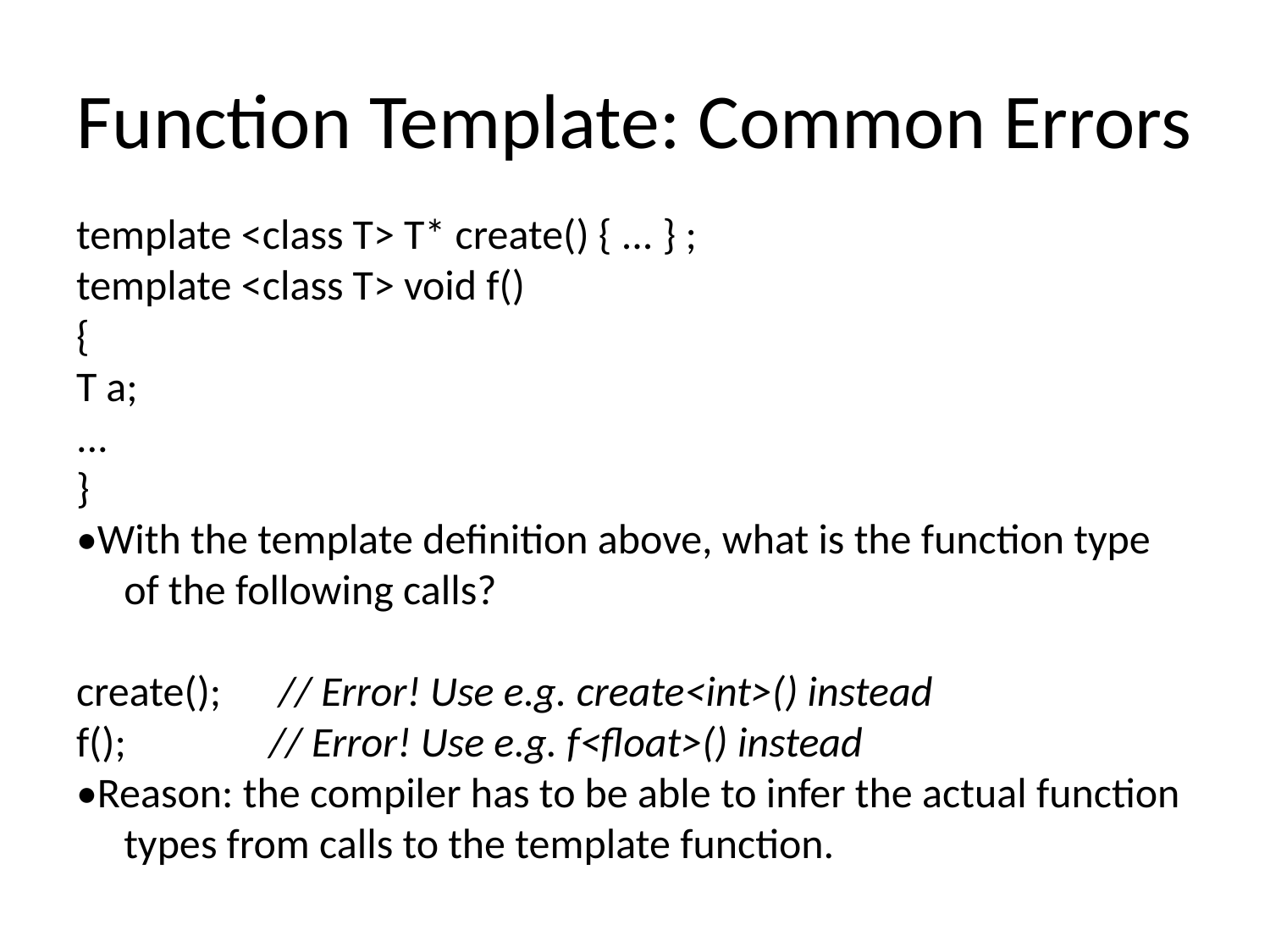

# Function Template: Common Errors
template <class T> T* create() { ... } ;
template <class T> void f()
{
T a;
...
}
•With the template definition above, what is the function type of the following calls?

create();      // Error! Use e.g. create<int>() instead
f();               // Error! Use e.g. f<float>() instead
•Reason: the compiler has to be able to infer the actual function types from calls to the template function.